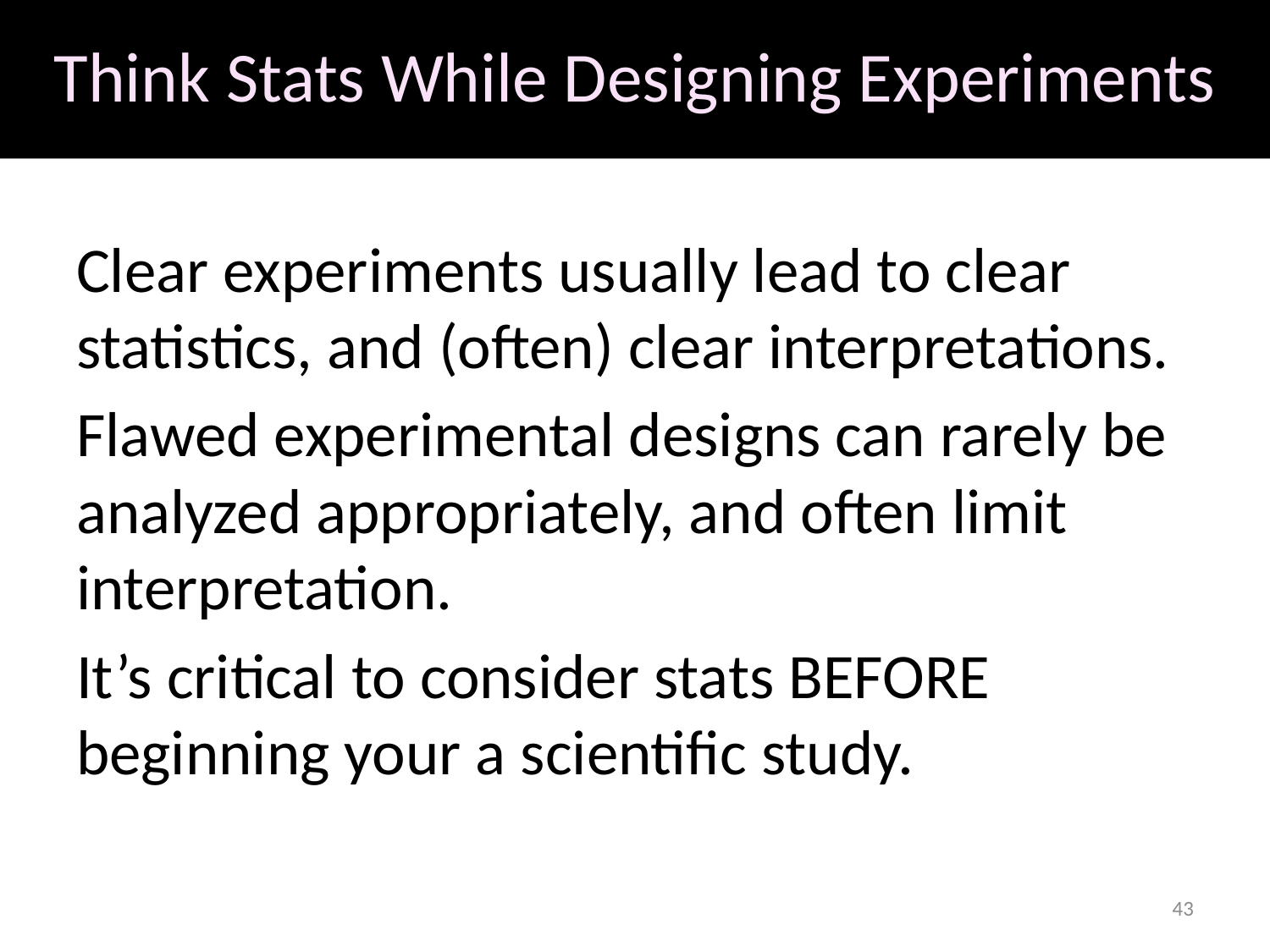

# Think Stats While Designing Experiments
Clear experiments usually lead to clear statistics, and (often) clear interpretations.
Flawed experimental designs can rarely be analyzed appropriately, and often limit interpretation.
It’s critical to consider stats BEFORE beginning your a scientific study.
43